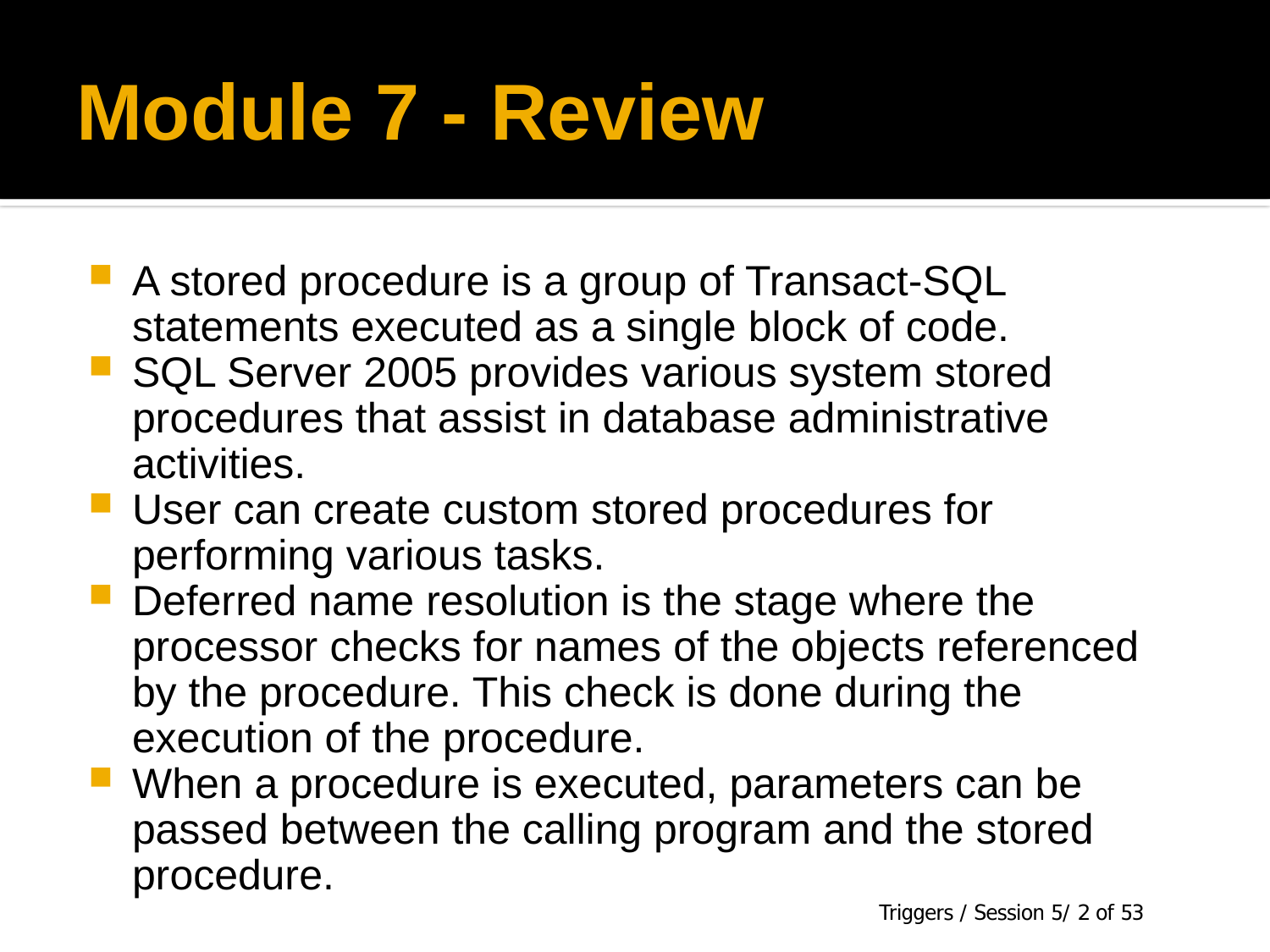

# Module 7 - Review
A stored procedure is a group of Transact-SQL statements executed as a single block of code.
SQL Server 2005 provides various system stored procedures that assist in database administrative activities.
User can create custom stored procedures for performing various tasks.
Deferred name resolution is the stage where the processor checks for names of the objects referenced by the procedure. This check is done during the execution of the procedure.
When a procedure is executed, parameters can be passed between the calling program and the stored procedure.